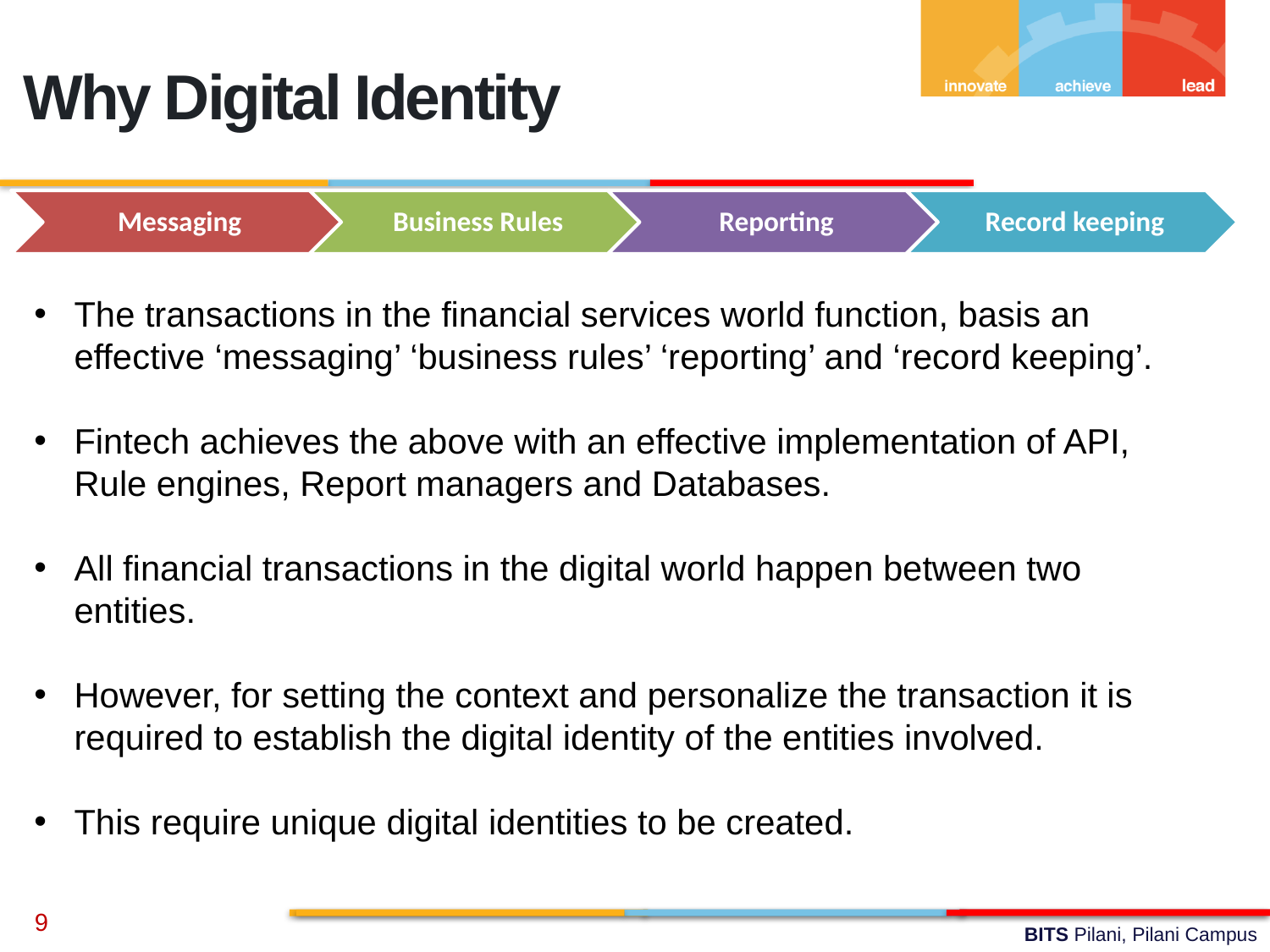

Why Digital Identity
Messaging
Business Rules
Reporting
Record keeping
The transactions in the financial services world function, basis an effective ‘messaging’ ‘business rules’ ‘reporting’ and ‘record keeping’.

Fintech achieves the above with an effective implementation of API, Rule engines, Report managers and Databases.

All financial transactions in the digital world happen between two entities.

However, for setting the context and personalize the transaction it is required to establish the digital identity of the entities involved.

This require unique digital identities to be created.
9